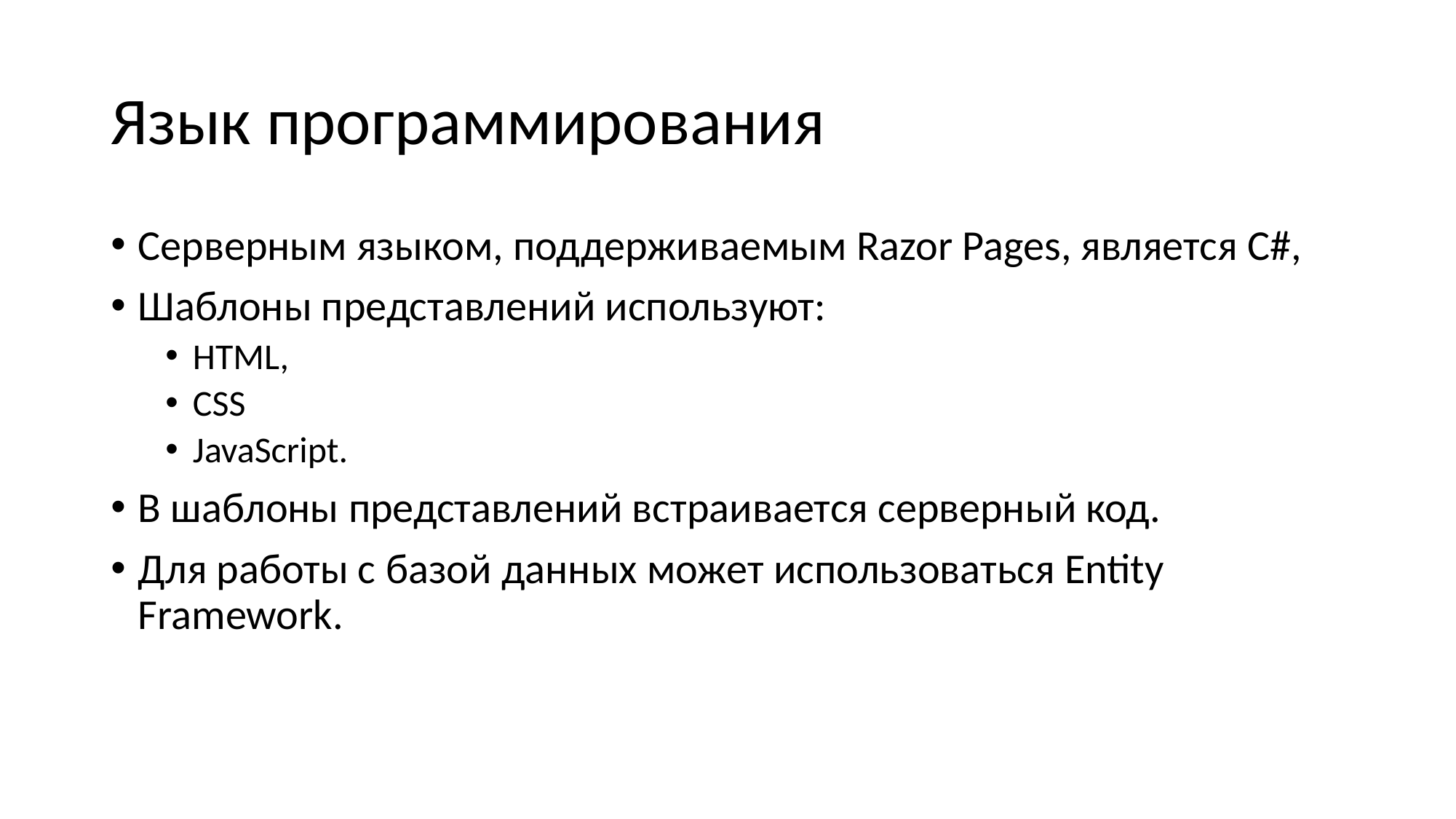

# Язык программирования
Серверным языком, поддерживаемым Razor Pages, является C#,
Шаблоны представлений используют:
HTML,
CSS
JavaScript.
В шаблоны представлений встраивается серверный код.
Для работы с базой данных может использоваться Entity Framework.